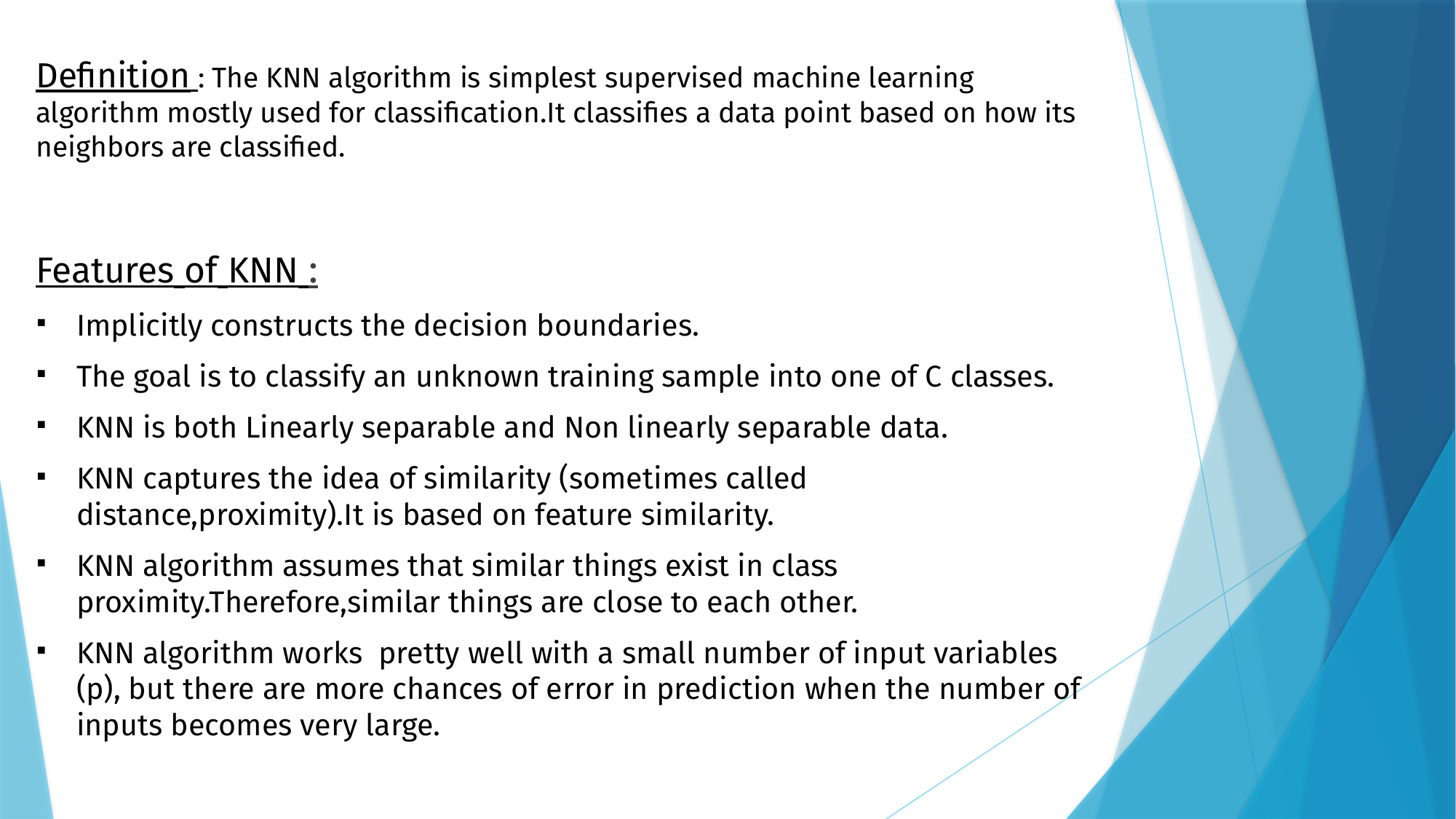

# Definition : The KNN algorithm is simplest supervised machine learning algorithm mostly used for classification.It classifies a data point based on how its neighbors are classified.

Features of KNN :
Implicitly constructs the decision boundaries.
The goal is to classify an unknown training sample into one of C classes.
KNN is both Linearly separable and Non linearly separable data.
KNN captures the idea of similarity (sometimes called distance,proximity).It is based on feature similarity.
KNN algorithm assumes that similar things exist in class proximity.Therefore,similar things are close to each other.
KNN algorithm works  pretty well with a small number of input variables (p), but there are more chances of error in prediction when the number of inputs becomes very large.